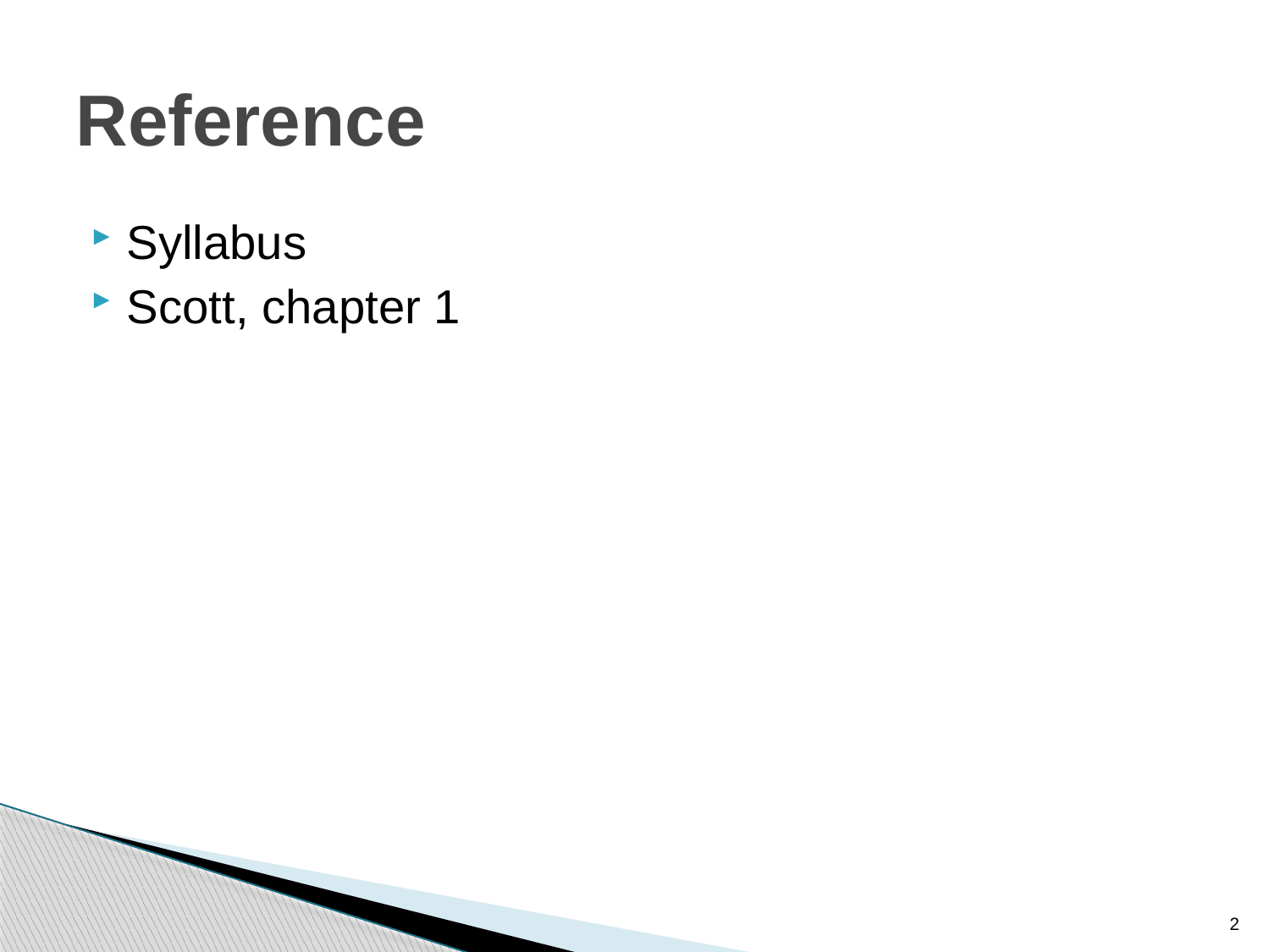

# Reference
Syllabus
Scott, chapter 1
2